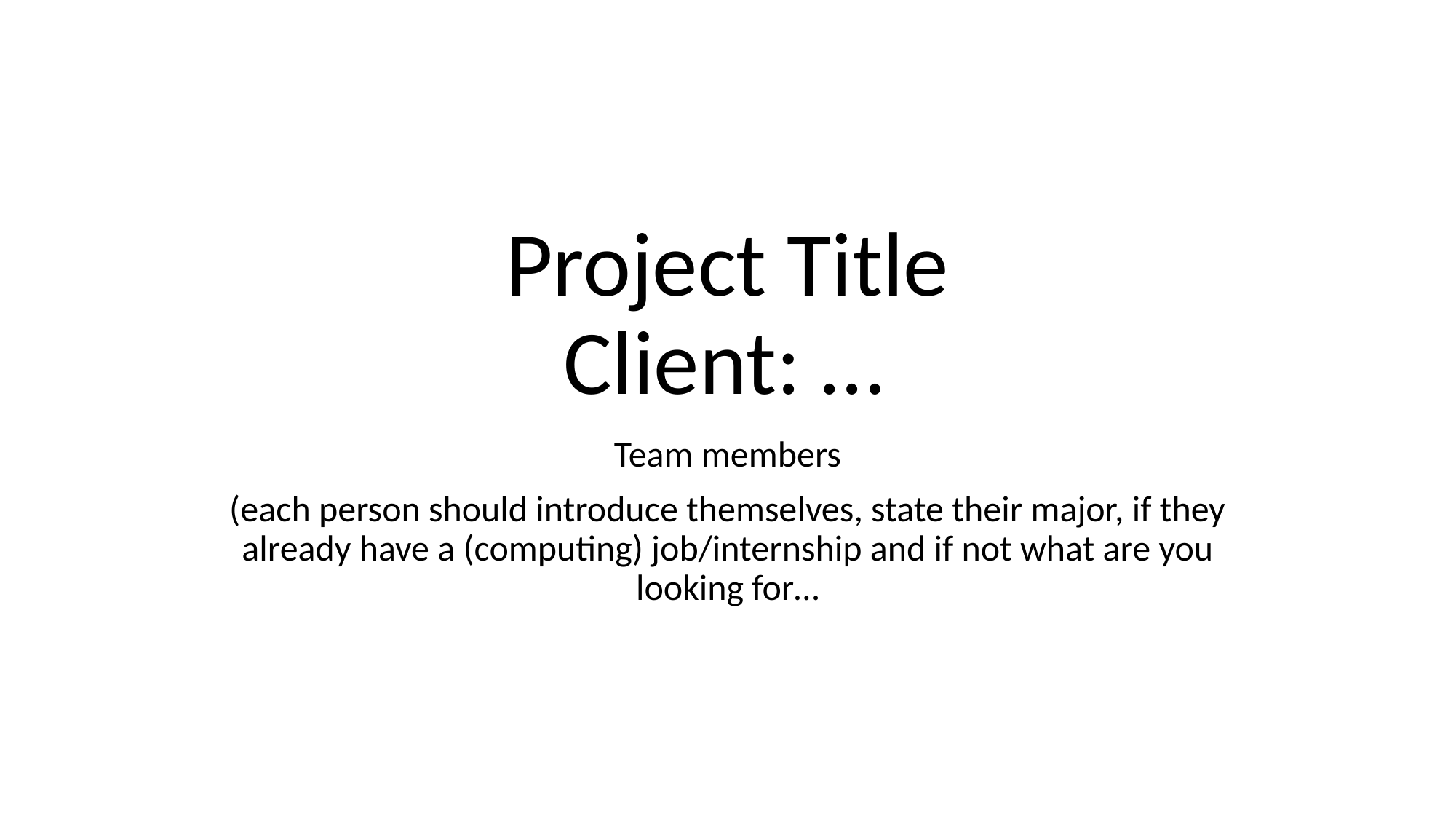

# Project Title Client: …
Team members
(each person should introduce themselves, state their major, if they already have a (computing) job/internship and if not what are you looking for…